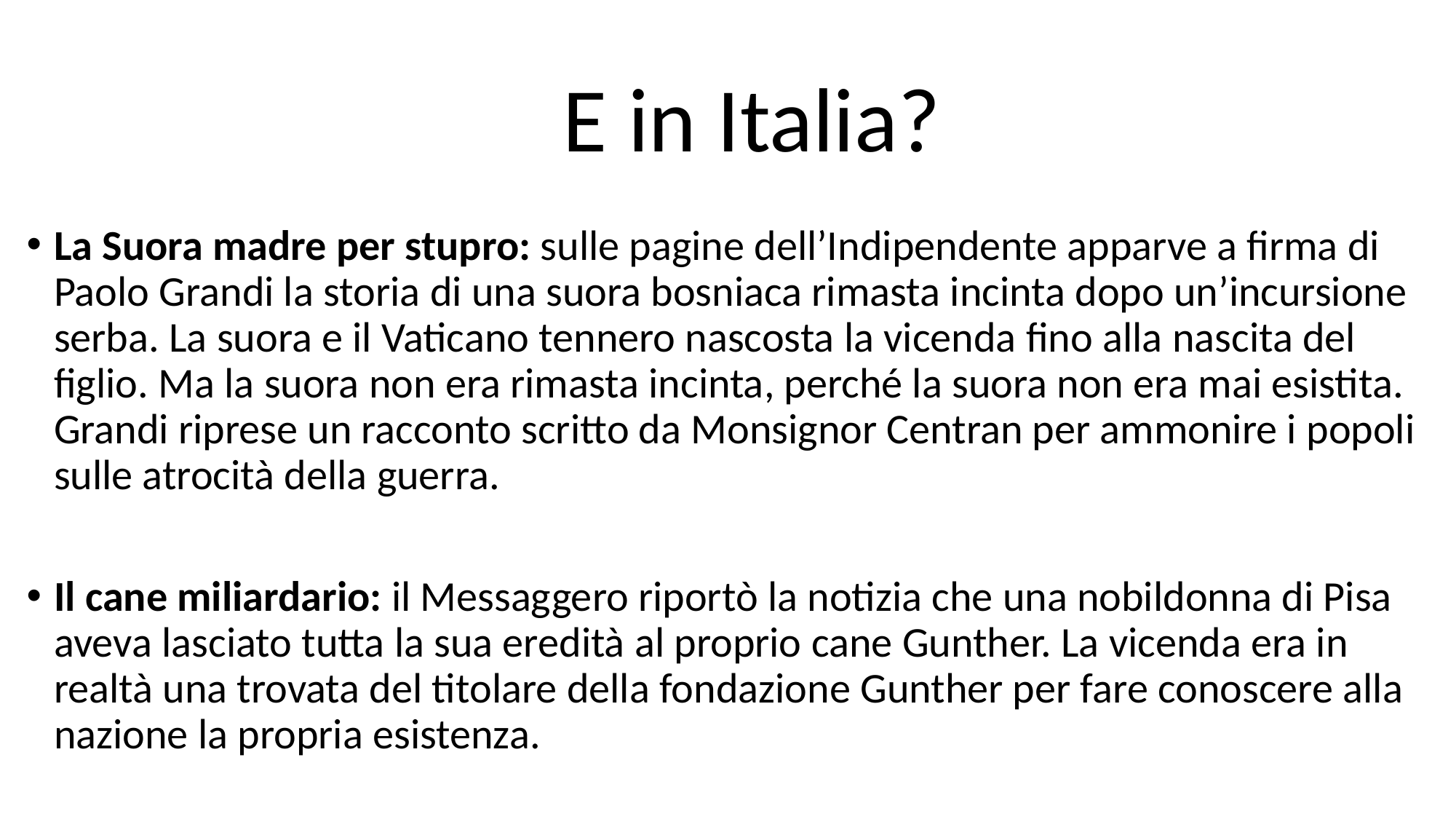

# E in Italia?
La Suora madre per stupro: sulle pagine dell’Indipendente apparve a firma di Paolo Grandi la storia di una suora bosniaca rimasta incinta dopo un’incursione serba. La suora e il Vaticano tennero nascosta la vicenda fino alla nascita del figlio. Ma la suora non era rimasta incinta, perché la suora non era mai esistita. Grandi riprese un racconto scritto da Monsignor Centran per ammonire i popoli sulle atrocità della guerra.

Il cane miliardario: il Messaggero riportò la notizia che una nobildonna di Pisa aveva lasciato tutta la sua eredità al proprio cane Gunther. La vicenda era in realtà una trovata del titolare della fondazione Gunther per fare conoscere alla nazione la propria esistenza.